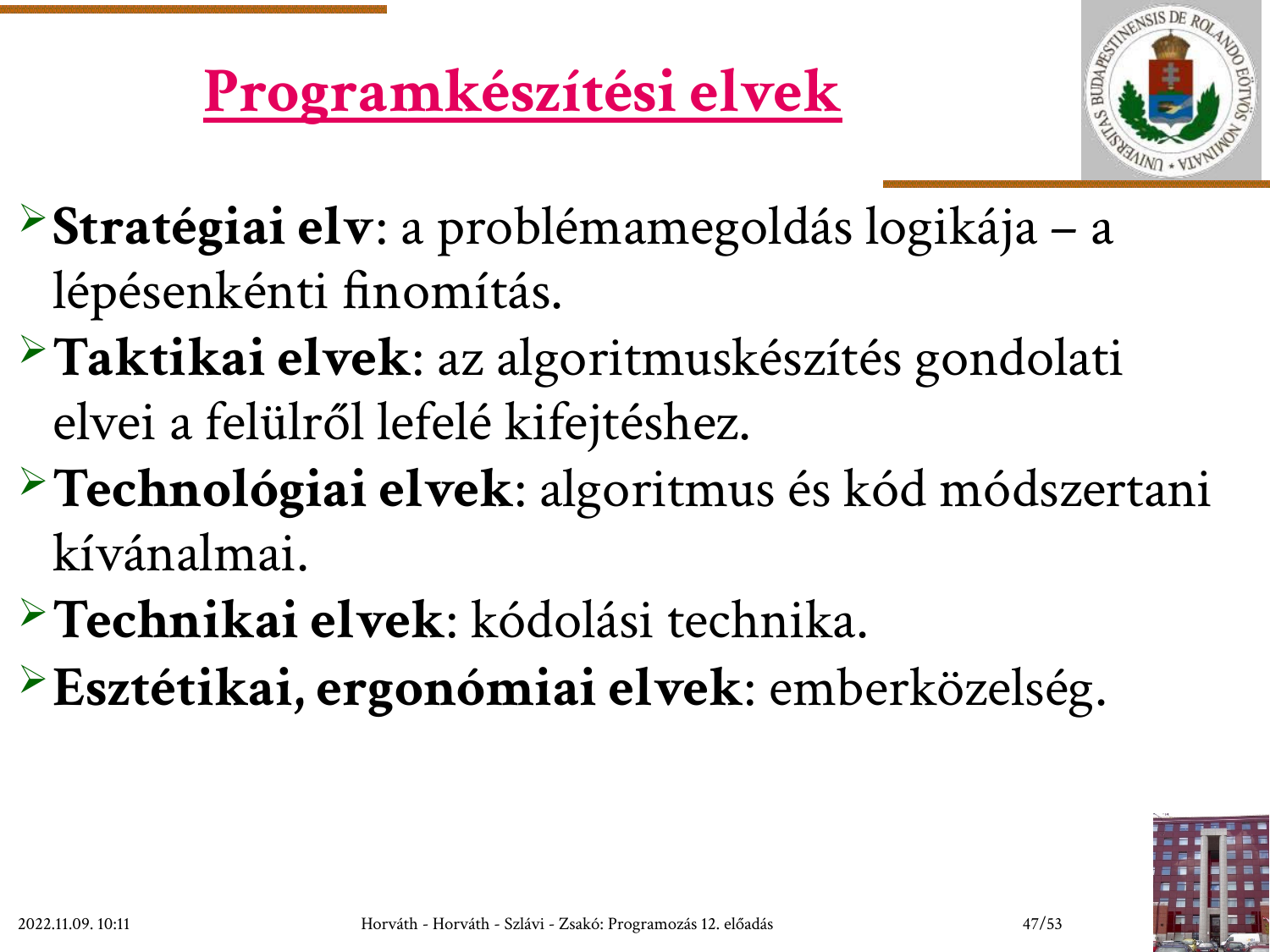

# Programkészítési elvek
Stratégiai elv: a problémamegoldás logikája – a lépésenkénti finomítás.
Taktikai elvek: az algoritmuskészítés gondolati elvei a felülről lefelé kifejtéshez.
Technológiai elvek: algoritmus és kód módszertani kívánalmai.
Technikai elvek: kódolási technika.
Esztétikai, ergonómiai elvek: emberközelség.
2022.11.09. 10:11
Horváth - Horváth - Szlávi - Zsakó: Programozás 12. előadás
47/53